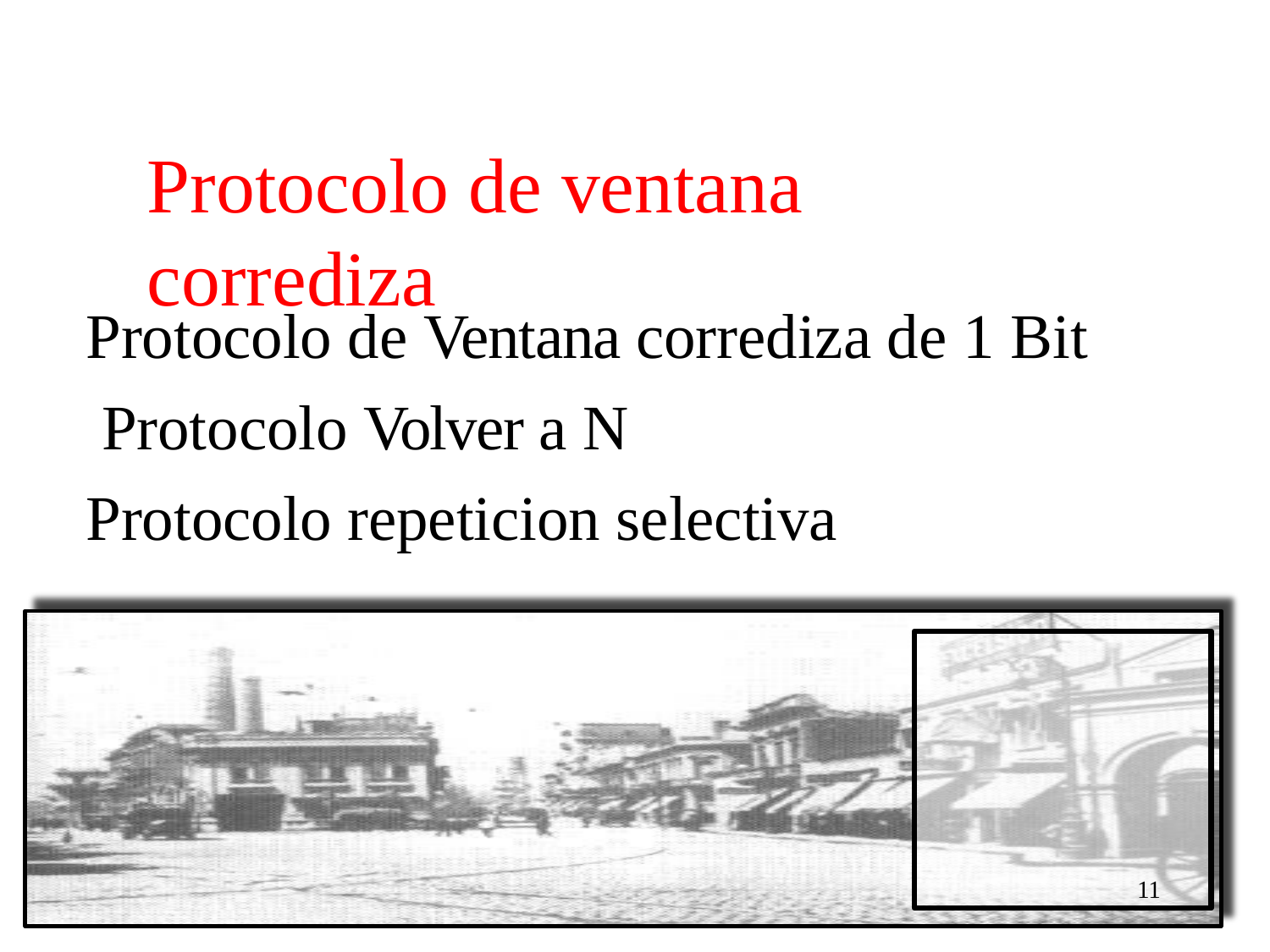

# Protocolo de ventana corrediza
Protocolo de Ventana corrediza de 1 Bit  Protocolo Volver a N
Protocolo repeticion selectiva

11